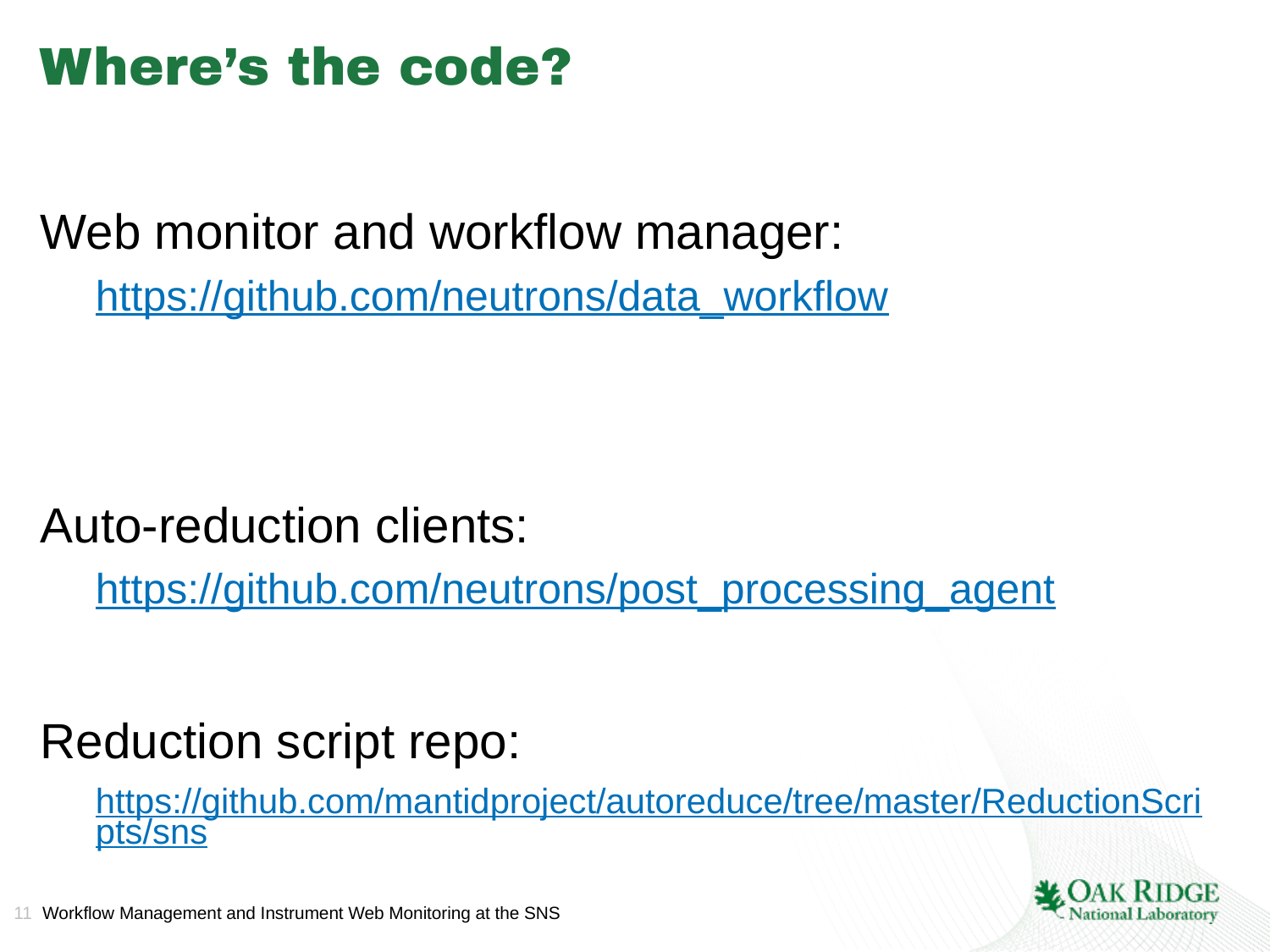

# Where’s the code?
Web monitor and workflow manager:
https://github.com/neutrons/data_workflow

Auto-reduction clients:
https://github.com/neutrons/post_processing_agent

Reduction script repo:
https://github.com/mantidproject/autoreduce/tree/master/ReductionScripts/sns